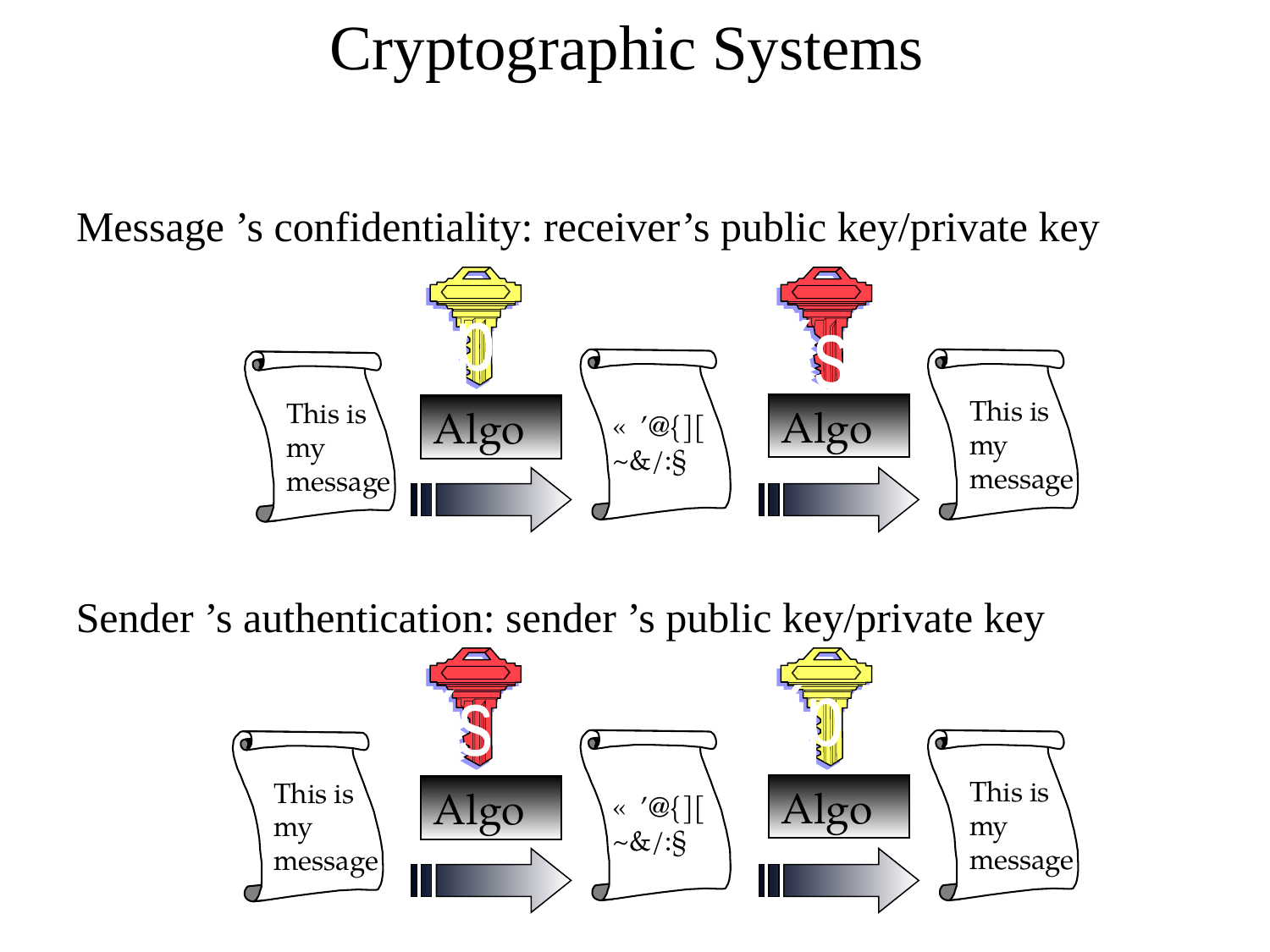

# Cryptographic Systems
Message ’s confidentiality: receiver’s public key/private key

KpB
KsB

«  ’@{][
~&/:§

This is
my
message

This is
my
message
B
A
Algo
Algo

Sender ’s authentication: sender ’s public key/private key

«  ’@{][
~&/:§

This is
my
message

This is
my
message
Algo
Algo

KpA
KsA
A
B